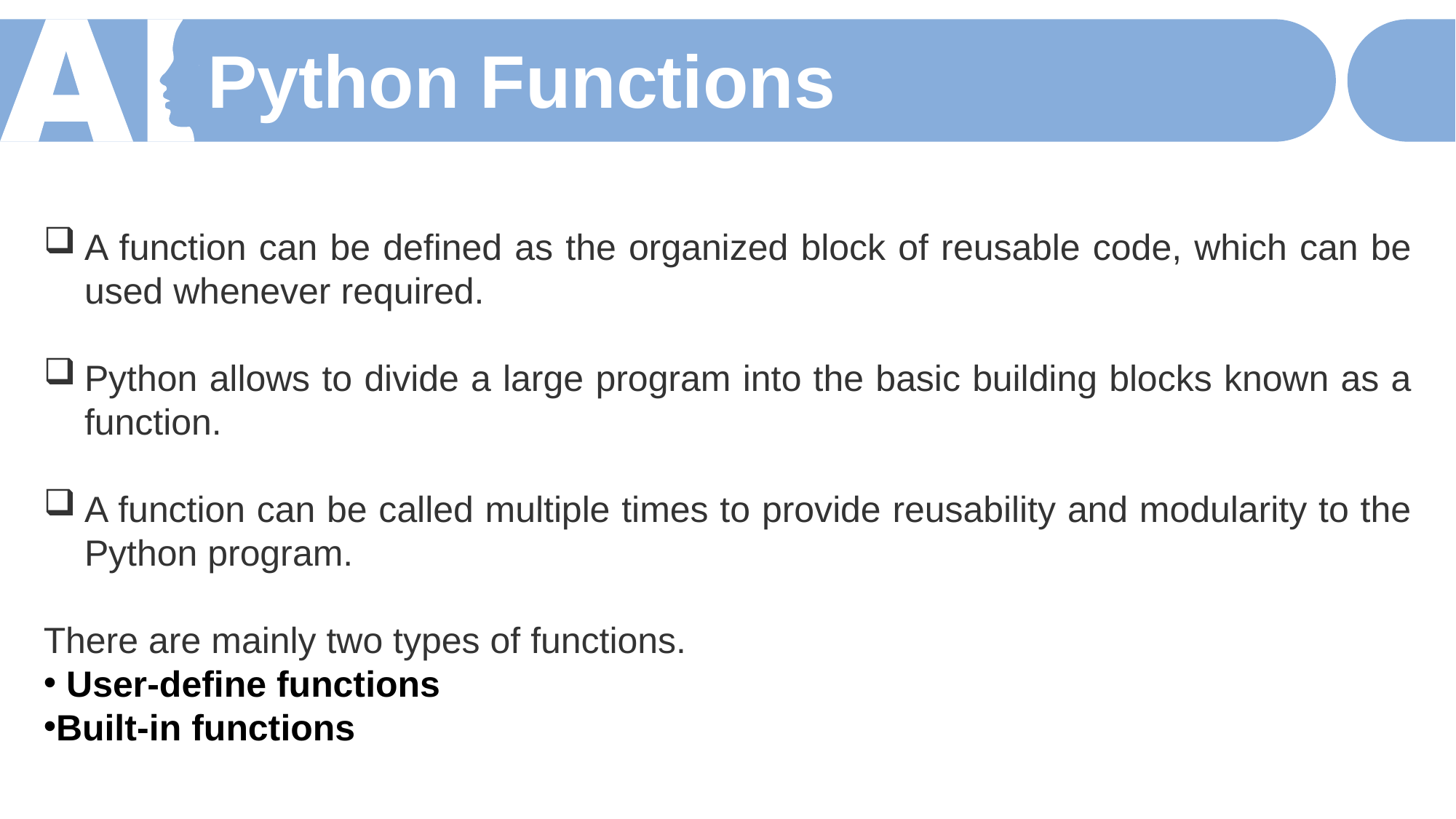

Python Functions
A function can be defined as the organized block of reusable code, which can be used whenever required.

Python allows to divide a large program into the basic building blocks known as a function.

A function can be called multiple times to provide reusability and modularity to the Python program.

There are mainly two types of functions.
 User-define functions
Built-in functions